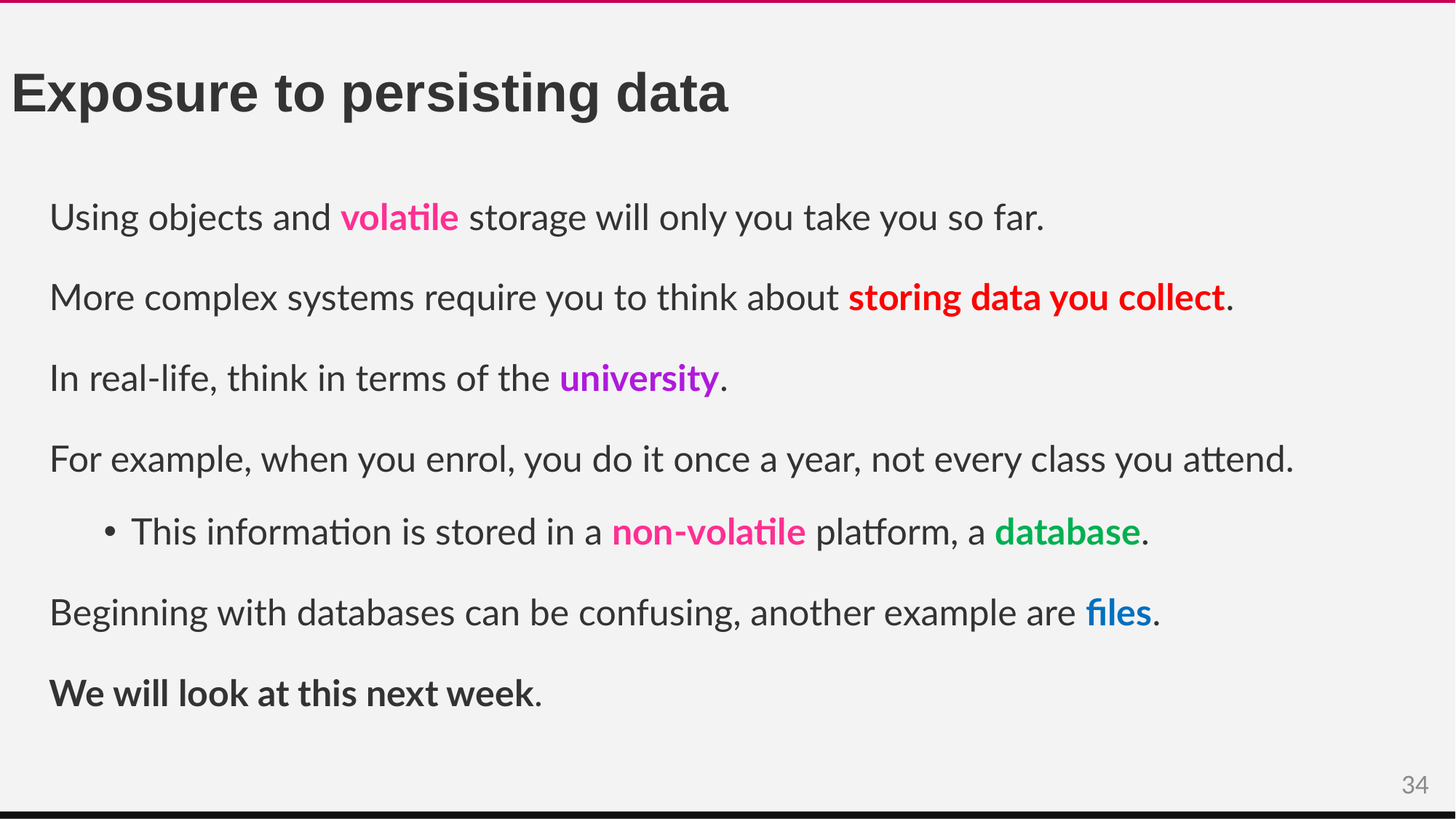

# Exposure to persisting data
Using objects and volatile storage will only you take you so far.
More complex systems require you to think about storing data you collect.
In real-life, think in terms of the university.
For example, when you enrol, you do it once a year, not every class you attend.
This information is stored in a non-volatile platform, a database.
Beginning with databases can be confusing, another example are files.
We will look at this next week.